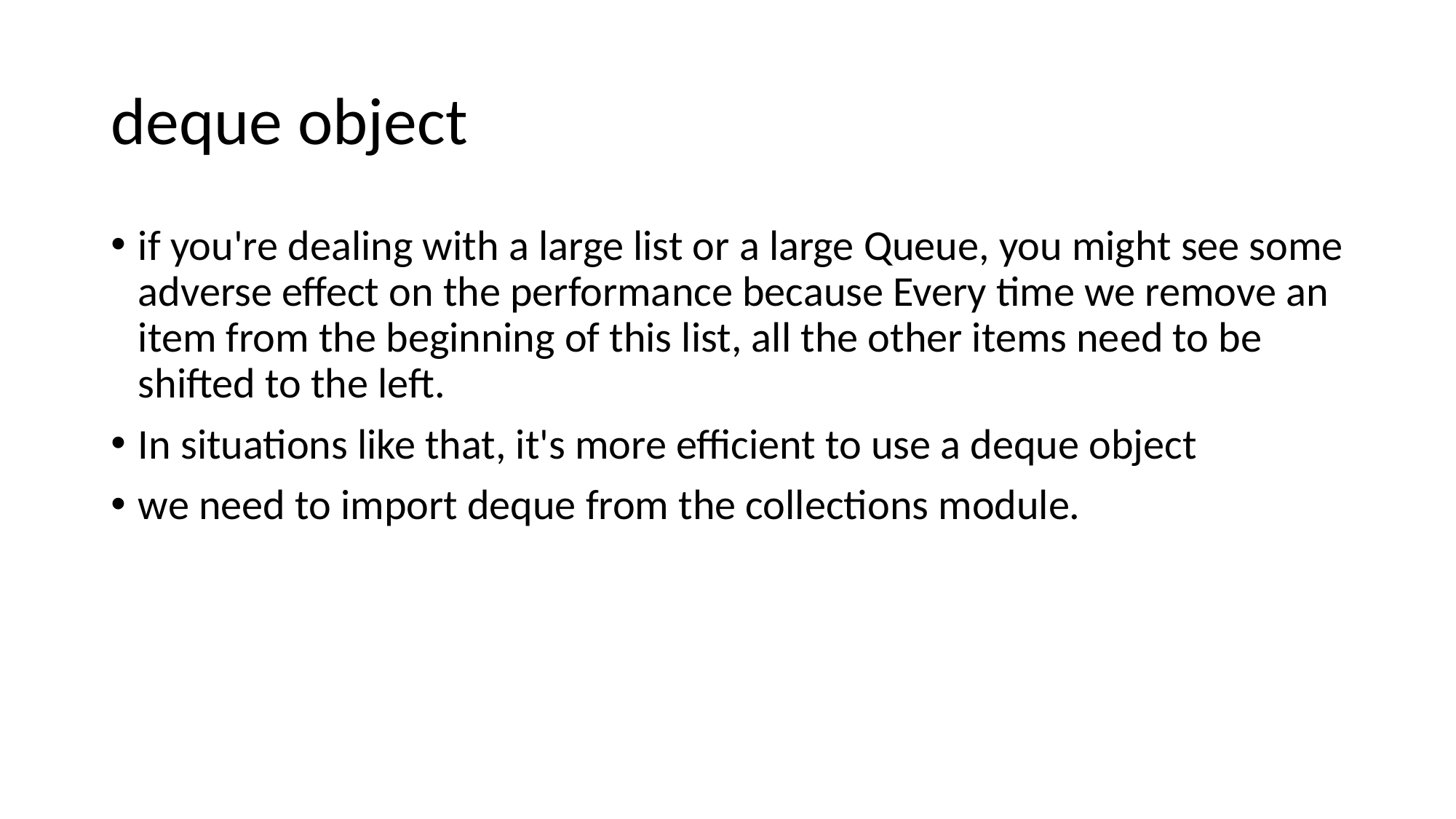

# deque object
if you're dealing with a large list or a large Queue, you might see some adverse effect on the performance because Every time we remove an item from the beginning of this list, all the other items need to be shifted to the left.
In situations like that, it's more efficient to use a deque object
we need to import deque from the collections module.